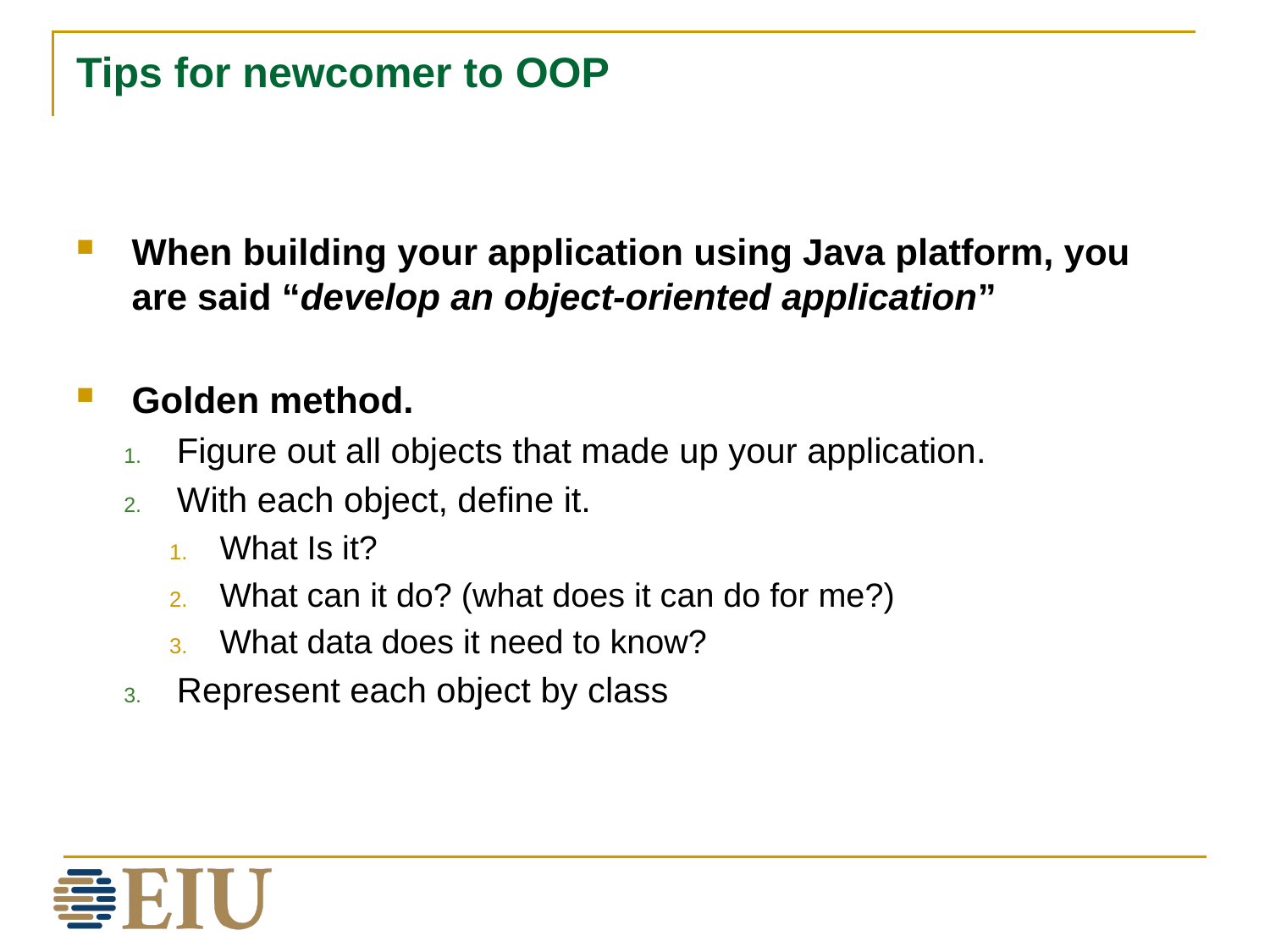

# Tips for newcomer to OOP
When building your application using Java platform, you are said “develop an object-oriented application”

Golden method.
Figure out all objects that made up your application.
With each object, define it.
What Is it?
What can it do? (what does it can do for me?)
What data does it need to know?
Represent each object by class